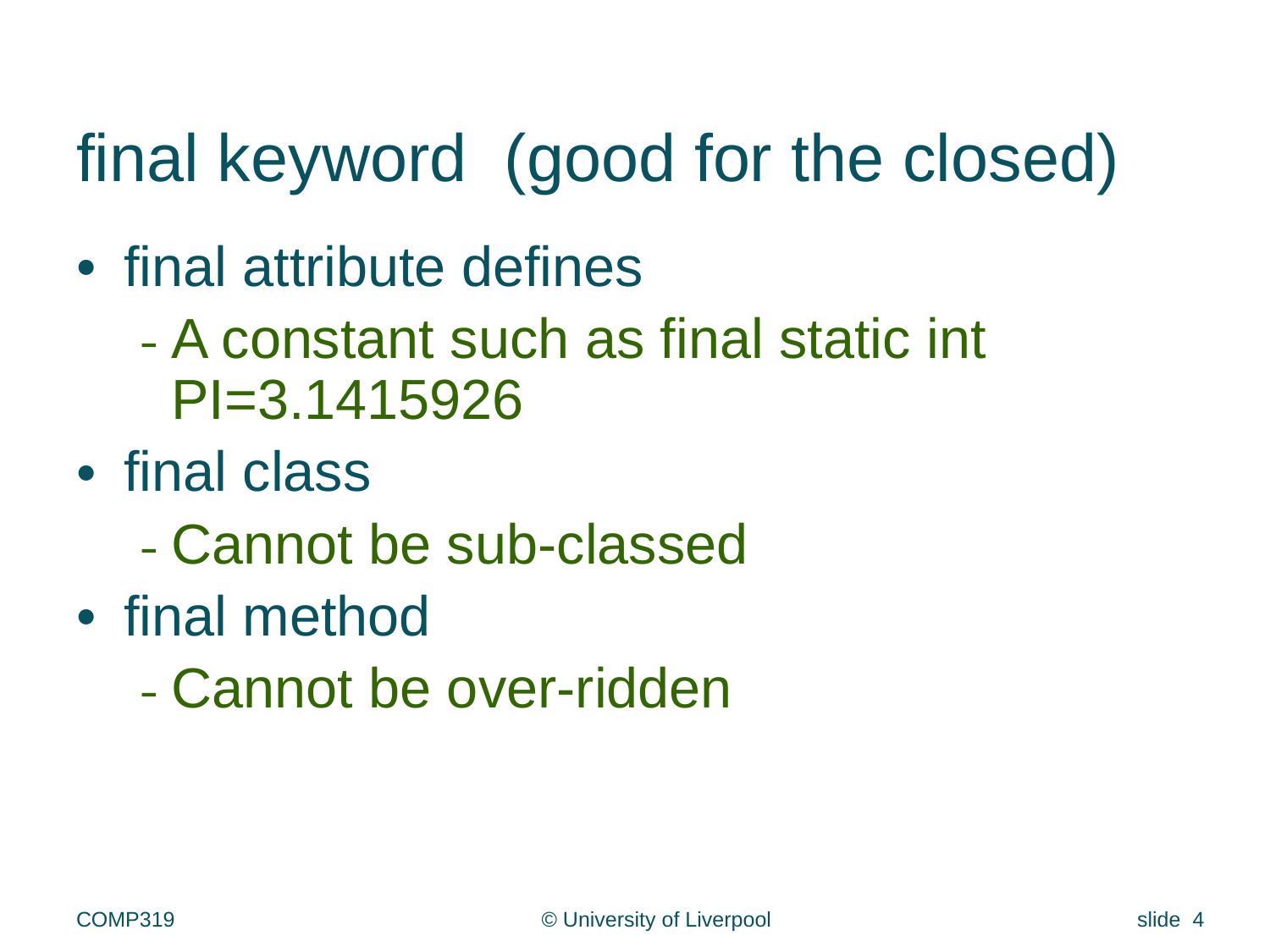

# final keyword  (good for the closed)
final attribute defines
A constant such as final static int PI=3.1415926
final class
Cannot be sub-classed
final method
Cannot be over-ridden
COMP319
© University of Liverpool
slide  4